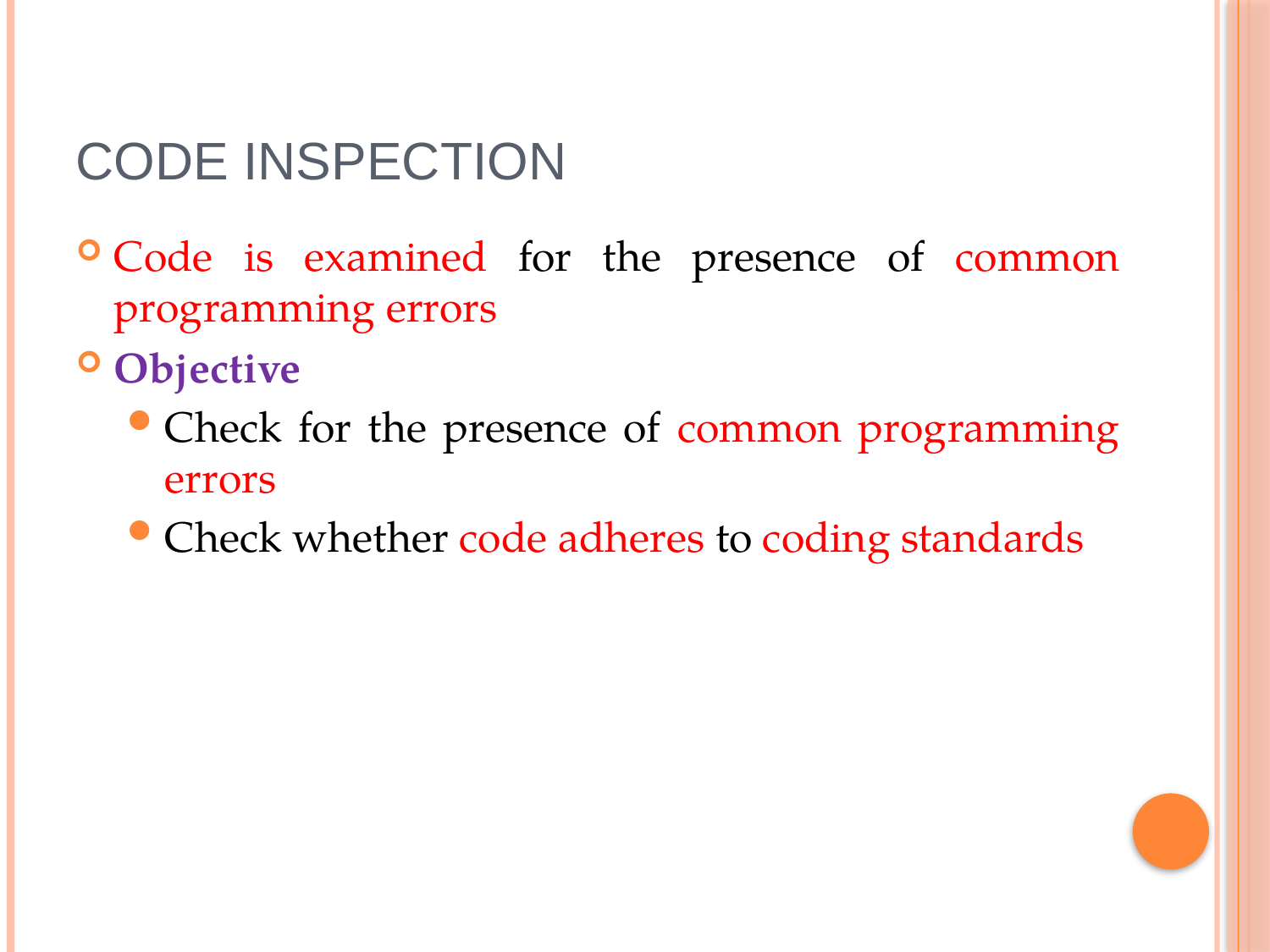

# Code inspection
Code is examined for the presence of common programming errors
Objective
Check for the presence of common programming errors
Check whether code adheres to coding standards